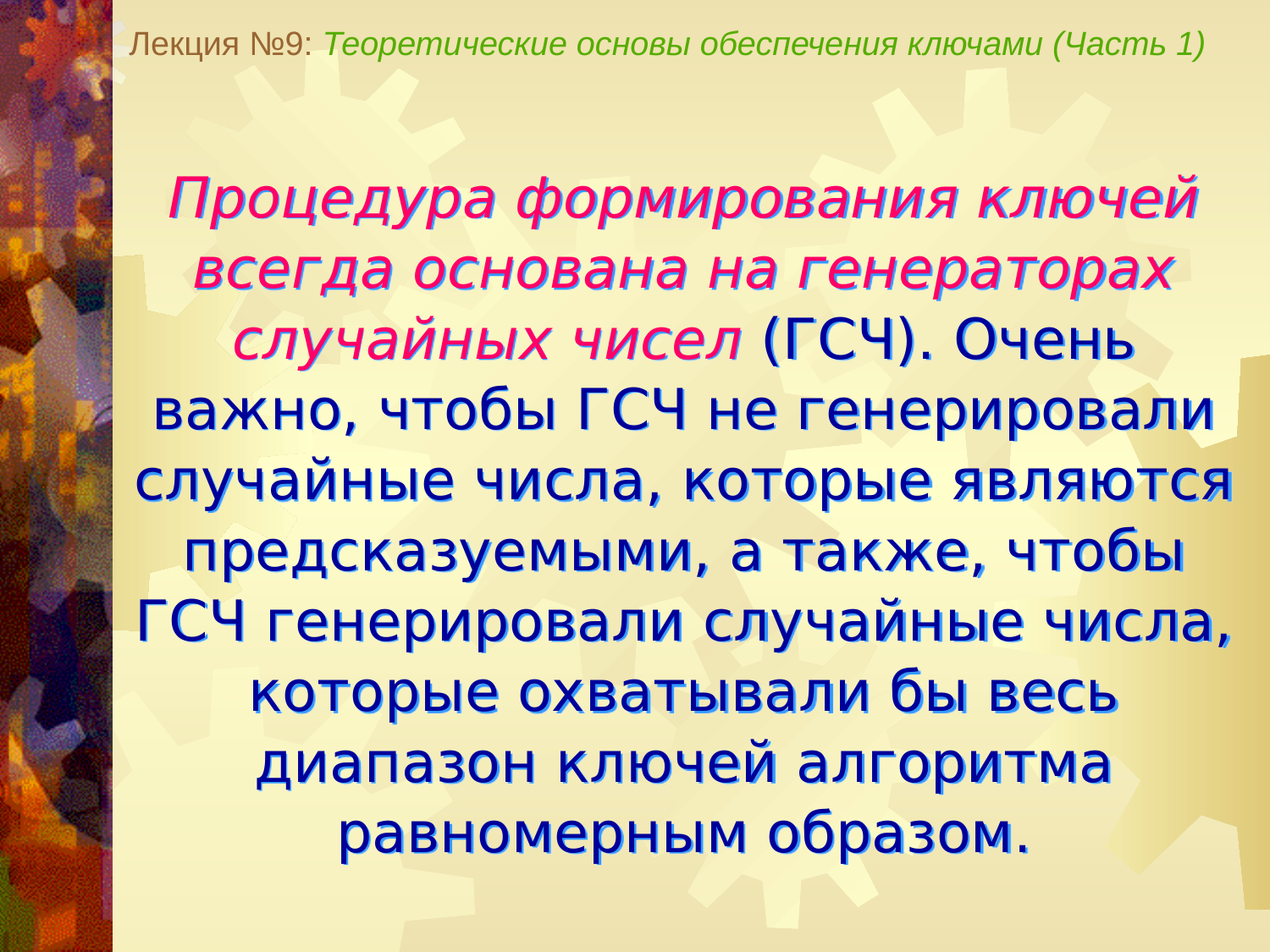

Лекция №9: Теоретические основы обеспечения ключами (Часть 1)
Процедура формирования ключей всегда основана на генераторах случайных чисел (ГСЧ). Очень важно, чтобы ГСЧ не генерировали случайные числа, которые являются предсказуемыми, а также, чтобы ГСЧ генерировали случайные числа, которые охватывали бы весь диапазон ключей алгоритма равномерным образом.